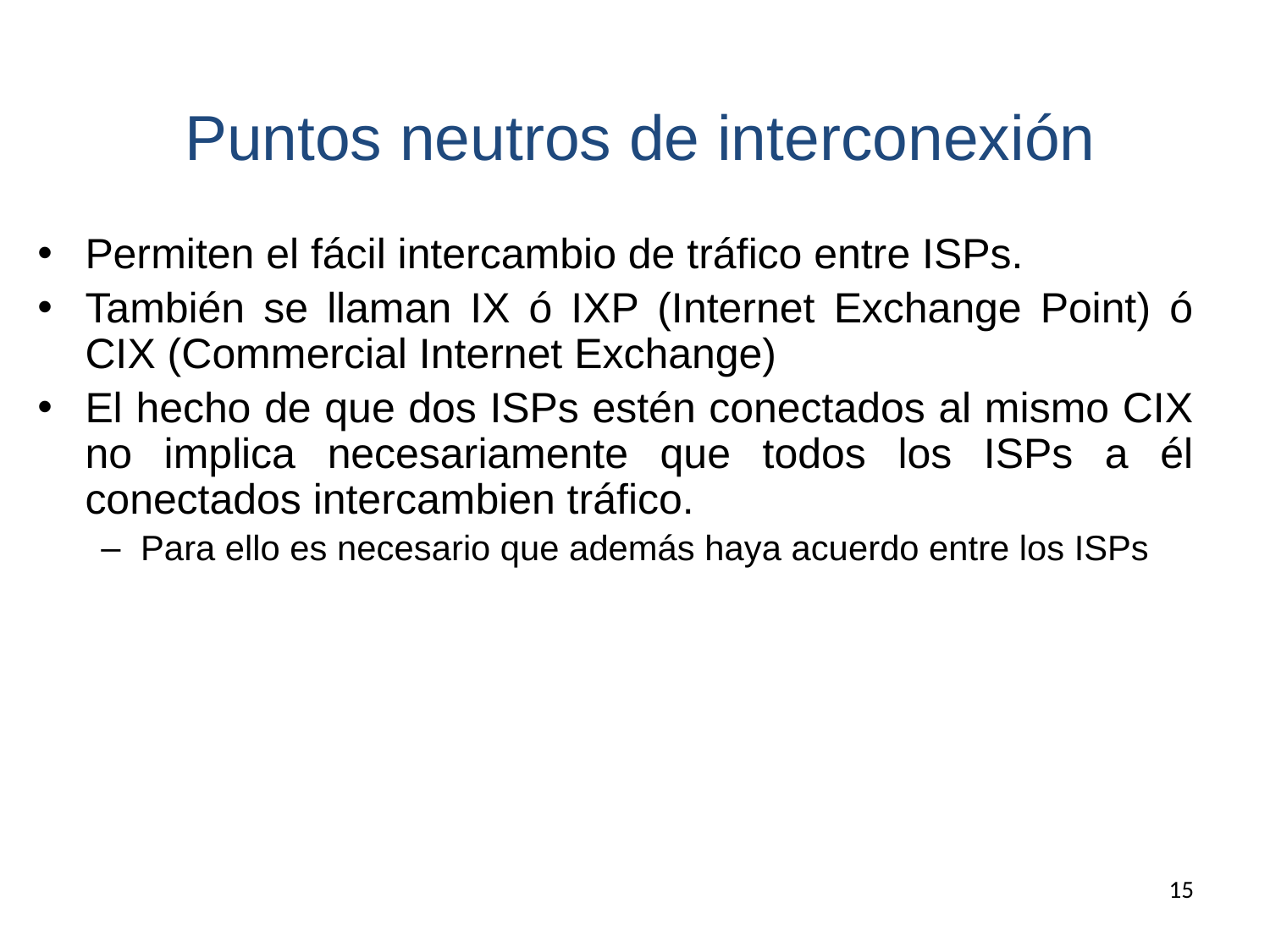

Puntos neutros de interconexión
Permiten el fácil intercambio de tráfico entre ISPs.
También se llaman IX ó IXP (Internet Exchange Point) ó CIX (Commercial Internet Exchange)
El hecho de que dos ISPs estén conectados al mismo CIX no implica necesariamente que todos los ISPs a él conectados intercambien tráfico.
Para ello es necesario que además haya acuerdo entre los ISPs
15